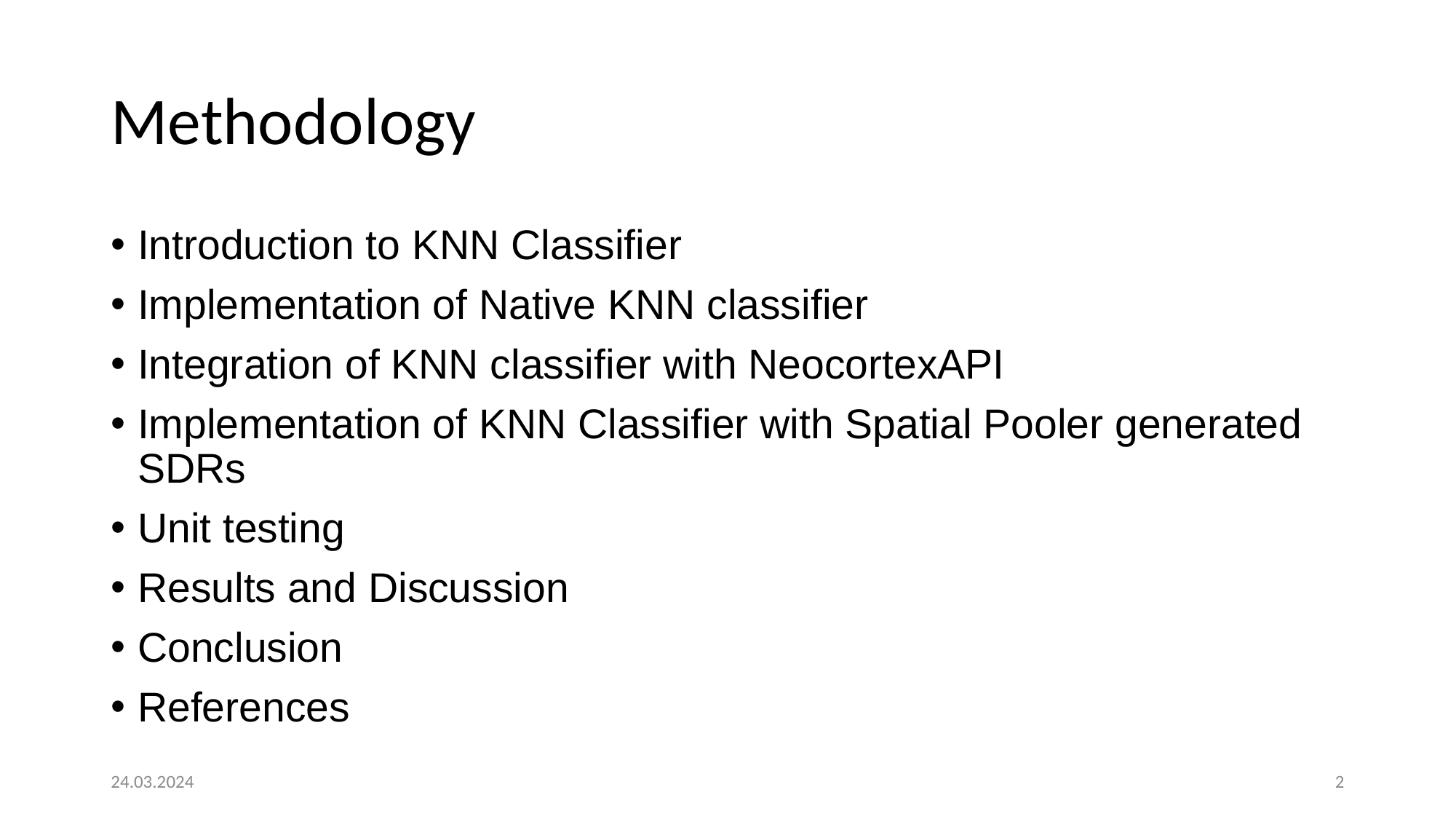

# Methodology
Introduction to KNN Classifier
Implementation of Native KNN classifier
Integration of KNN classifier with NeocortexAPI
Implementation of KNN Classifier with Spatial Pooler generated SDRs
Unit testing
Results and Discussion
Conclusion
References
24.03.2024
2